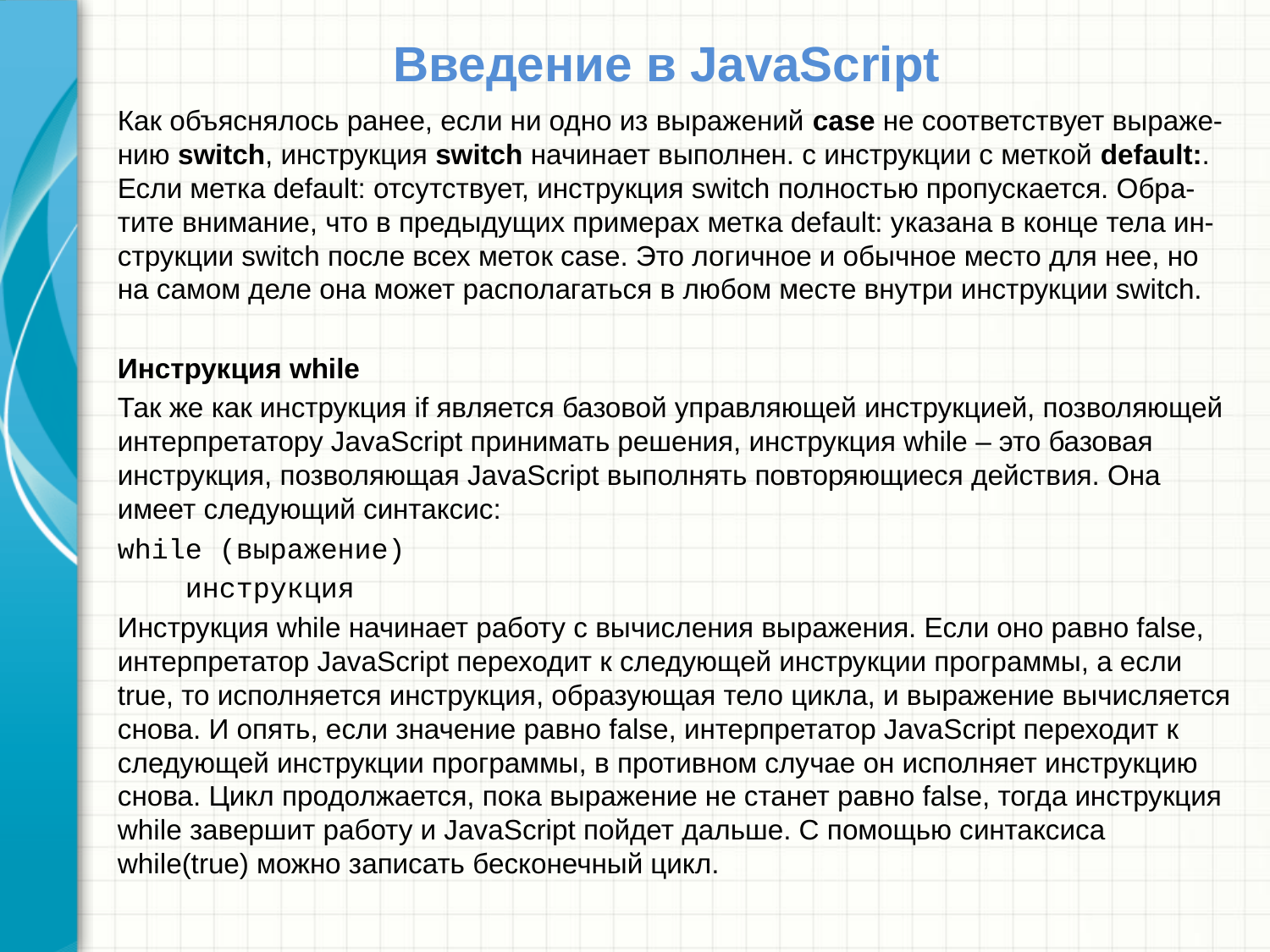

# Введение в JavaScript
Как объяснялось ранее, если ни одно из выражений case не соответствует выраже-нию switch, инструкция switch начинает выполнен. с инструкции с меткой default:. Если метка default: отсутствует, инструкция switch полностью пропускается. Обра-тите внимание, что в предыдущих примерах метка default: указана в конце тела ин-струкции switch после всех меток case. Это логичное и обычное место для нее, но на самом деле она может располагаться в любом месте внутри инструкции switch.

Инструкция while
Так же как инструкция if является базовой управляющей инструкцией, позволяющей интерпретатору JavaScript принимать решения, инструкция while – это базовая инструкция, позволяющая JavaScript выполнять повторяющиеся действия. Она имеет следующий синтаксис:
while (выражение)
    инструкция
Инструкция while начинает работу с вычисления выражения. Если оно равно false, интерпретатор JavaScript переходит к следующей инструкции программы, а если true, то исполняется инструкция, образующая тело цикла, и выражение вычисляется снова. И опять, если значение равно false, интерпретатор JavaScript переходит к следующей инструкции программы, в противном случае он исполняет инструкцию снова. Цикл продолжается, пока выражение не станет равно false, тогда инструкция while завершит работу и JavaScript пойдет дальше. С помощью синтаксиса while(true) можно записать бесконечный цикл.